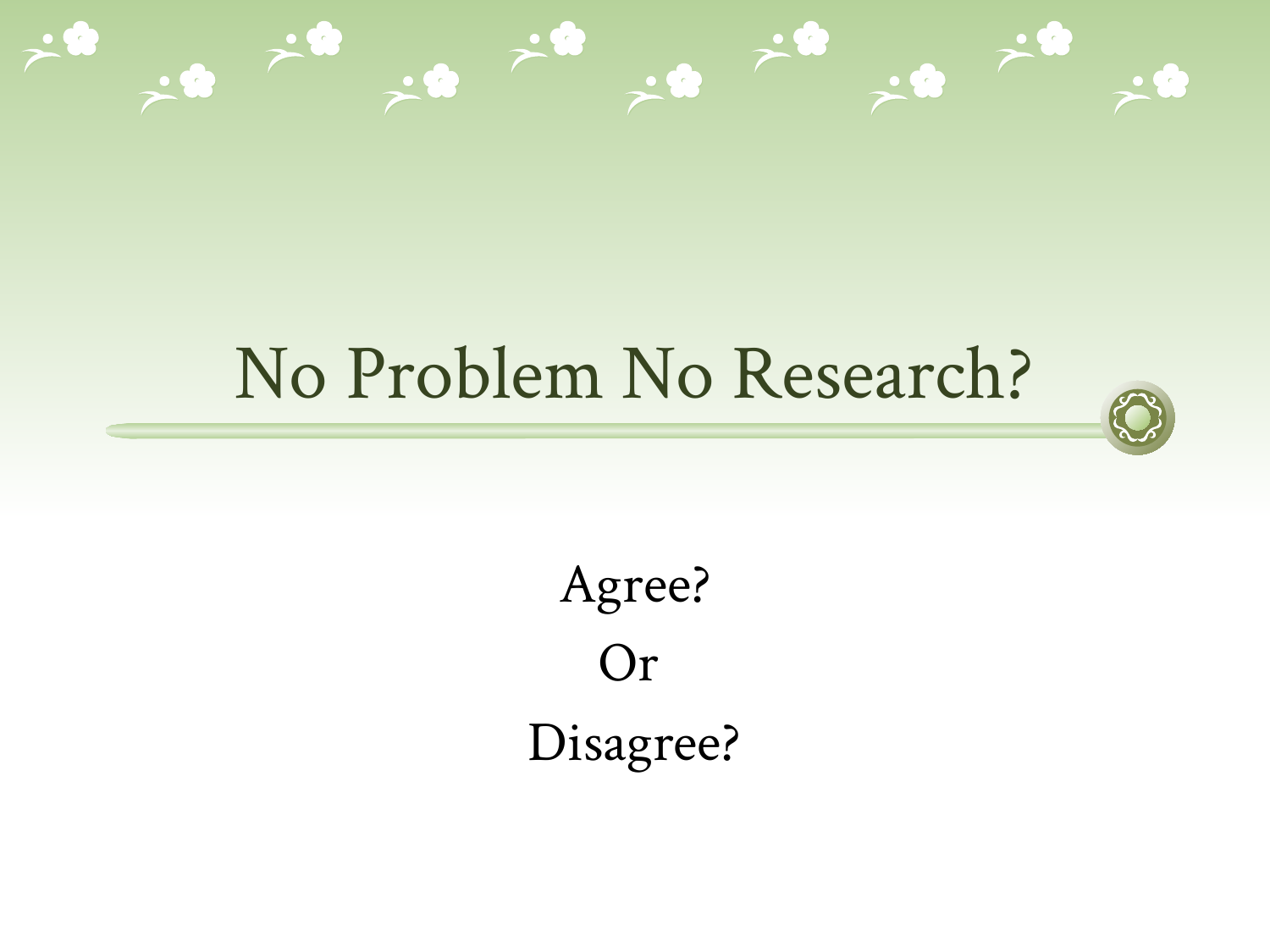

# No Problem No Research?
Agree?
Or
Disagree?